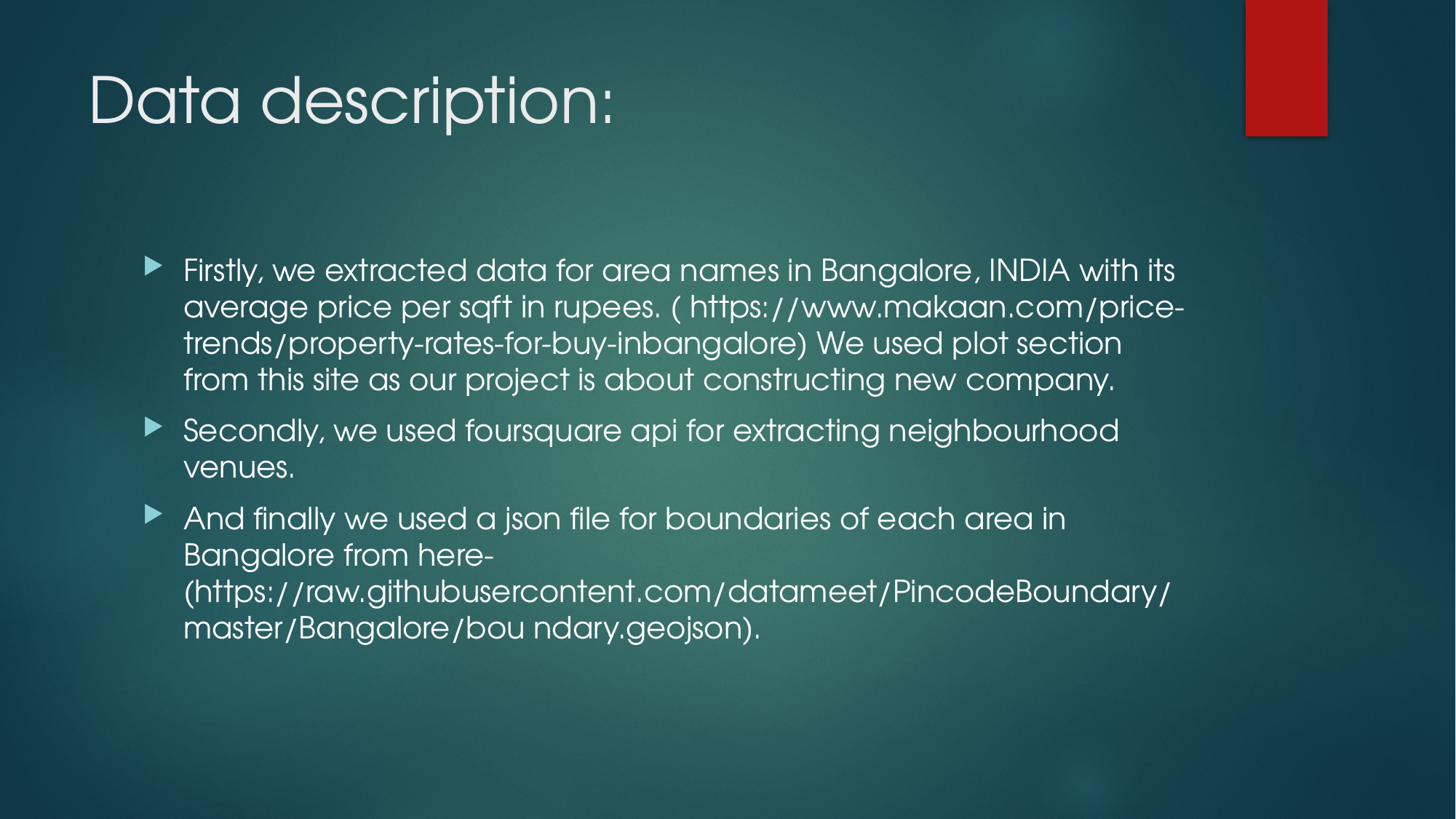

# Data description:
Firstly, we extracted data for area names in Bangalore, INDIA with its average price per sqft in rupees. ( https://www.makaan.com/price-trends/property-rates-for-buy-inbangalore) We used plot section from this site as our project is about constructing new company.
Secondly, we used foursquare api for extracting neighbourhood venues.
And finally we used a json file for boundaries of each area in Bangalore from here- (https://raw.githubusercontent.com/datameet/PincodeBoundary/master/Bangalore/bou ndary.geojson).